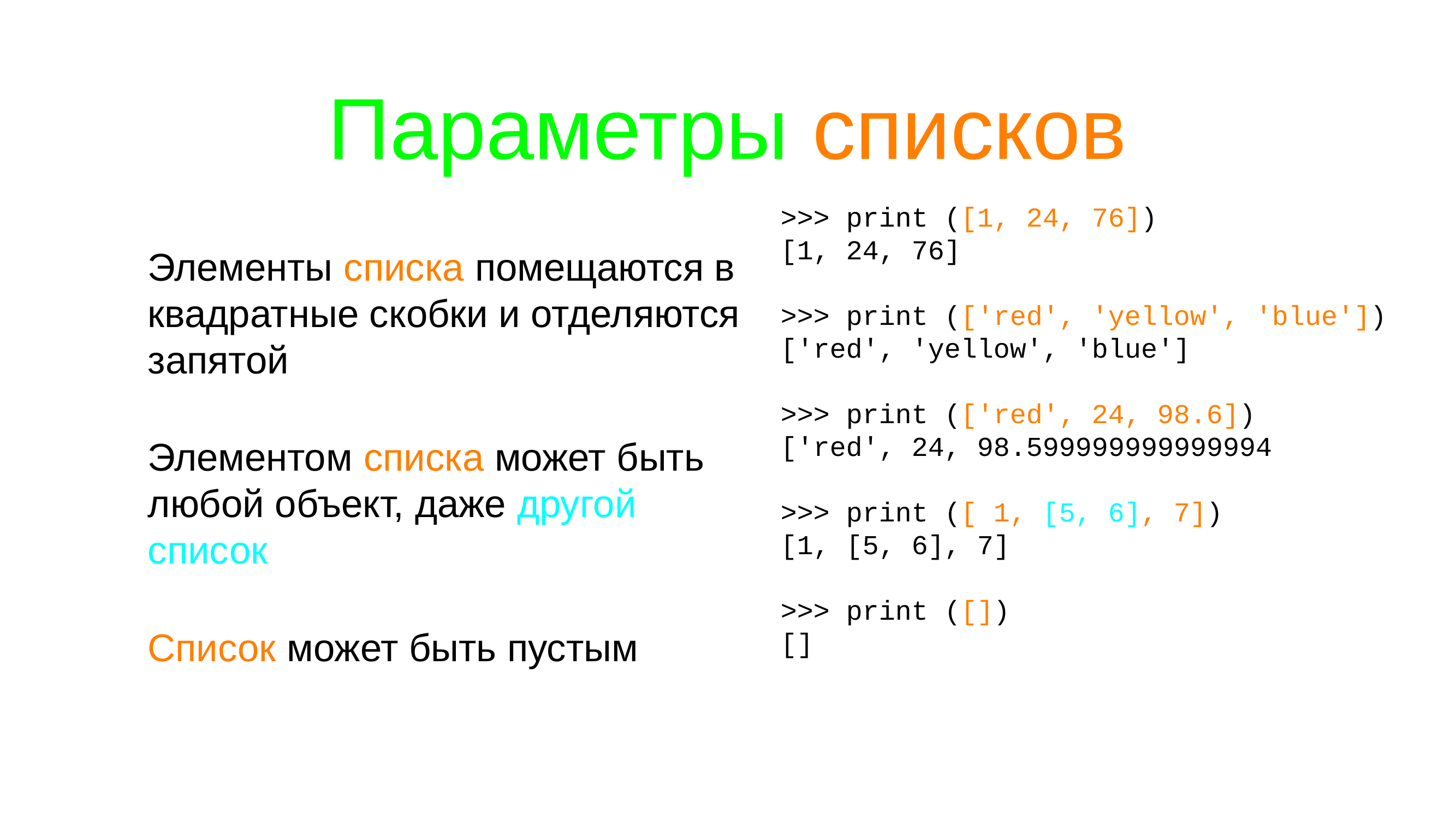

# Параметры списков
>>> print ([1, 24, 76])
[1, 24, 76]

>>> print (['red', 'yellow', 'blue'])
['red', 'yellow', 'blue']

>>> print (['red', 24, 98.6])
['red', 24, 98.599999999999994]

>>> print ([ 1, [5, 6], 7])
[1, [5, 6], 7]

>>> print ([])
[]
Элементы списка помещаются в квадратные скобки и отделяются запятой
Элементом списка может быть любой объект, даже другой список
Список может быть пустым